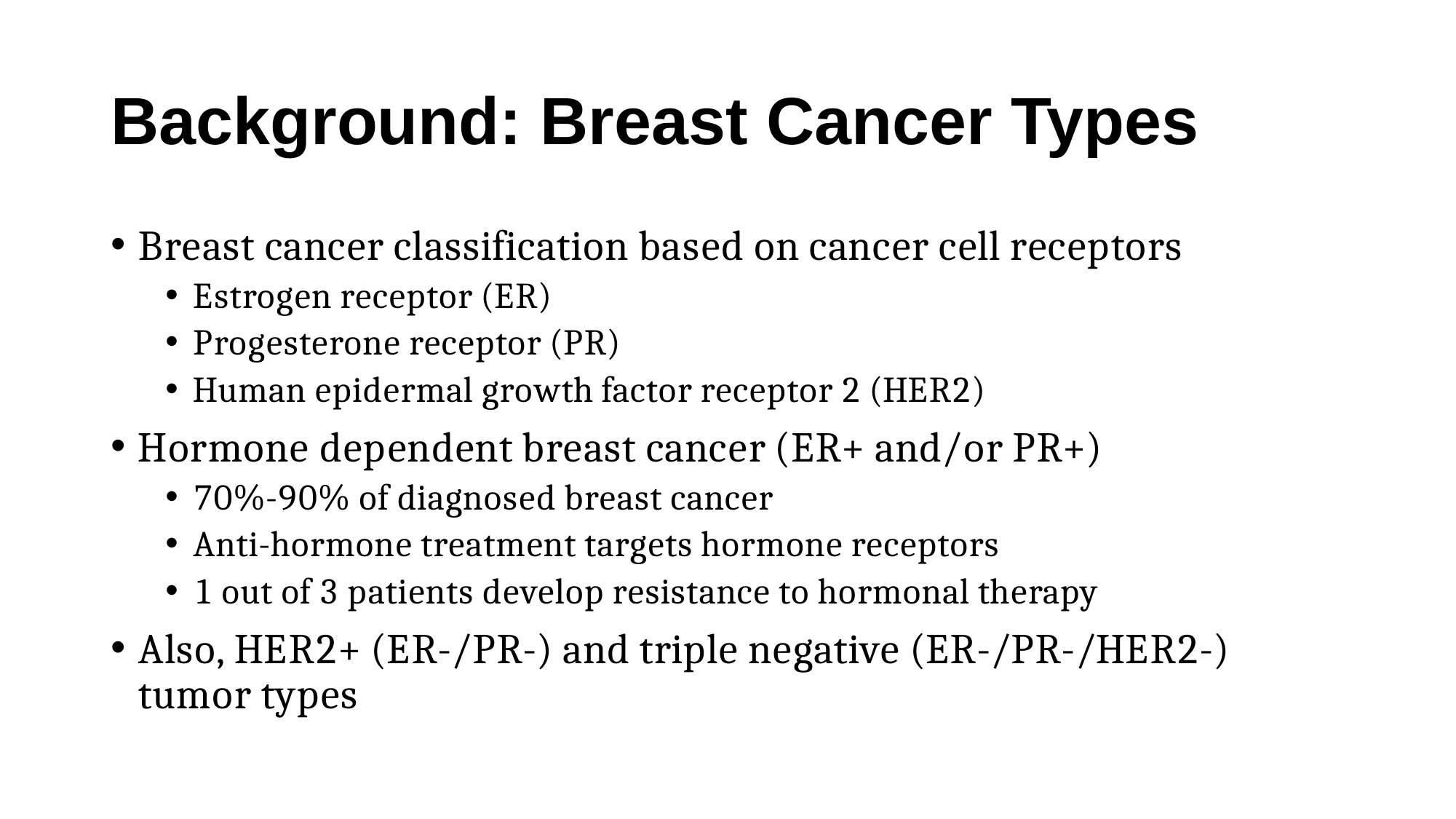

# Background: Breast Cancer Types
Breast cancer classification based on cancer cell receptors
Estrogen receptor (ER)
Progesterone receptor (PR)
Human epidermal growth factor receptor 2 (HER2)
Hormone dependent breast cancer (ER+ and/or PR+)
70%-90% of diagnosed breast cancer
Anti-hormone treatment targets hormone receptors
1 out of 3 patients develop resistance to hormonal therapy
Also, HER2+ (ER-/PR-) and triple negative (ER-/PR-/HER2-) tumor types